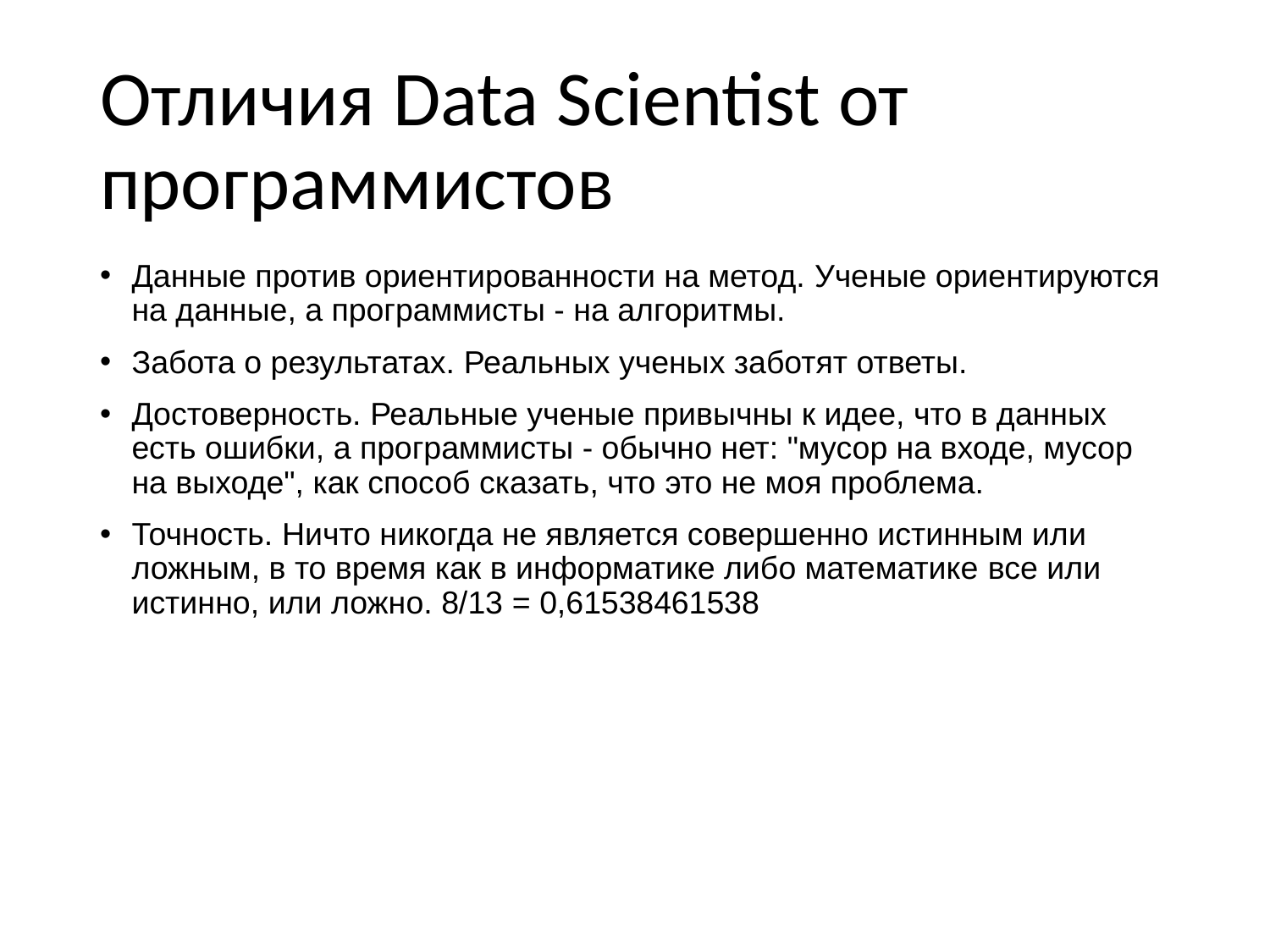

# Отличия Data Scientist от программистов
Данные против ориентированности на метод. Ученые ориентируются на данные, а программисты - на алгоритмы.
Забота о результатах. Реальных ученых заботят ответы.
Достоверность. Реальные ученые привычны к идее, что в данных есть ошибки, а программисты - обычно нет: "мусор на входе, мусор на выходе", как способ сказать, что это не моя проблема.
Точность. Ничто никогда не является совершенно истинным или ложным, в то время как в информатике либо математике все или истин­но, или ложно. 8/13 = 0,61538461538